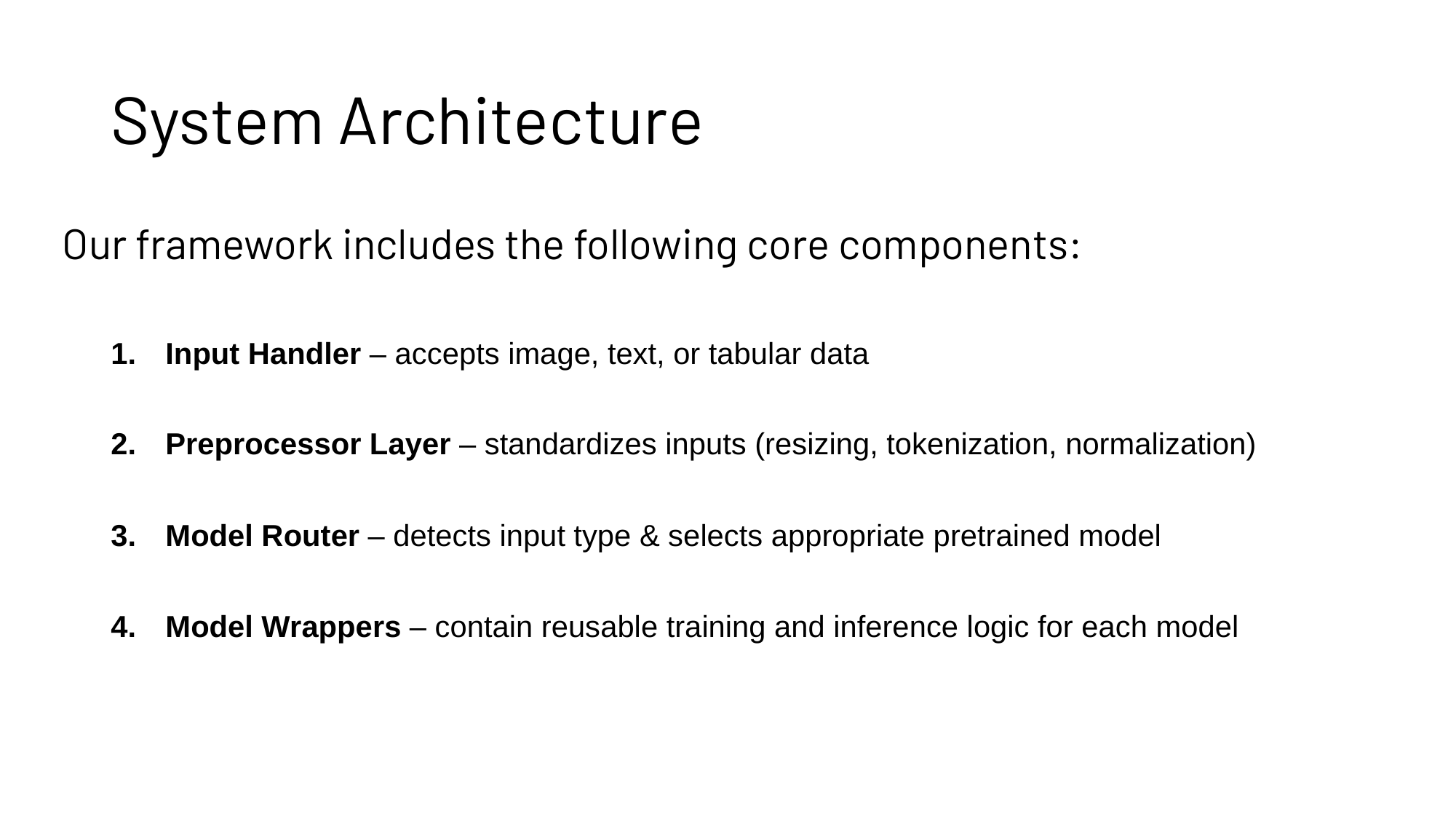

# System Architecture
Our framework includes the following core components:

Input Handler – accepts image, text, or tabular data
Preprocessor Layer – standardizes inputs (resizing, tokenization, normalization)
Model Router – detects input type & selects appropriate pretrained model
Model Wrappers – contain reusable training and inference logic for each model